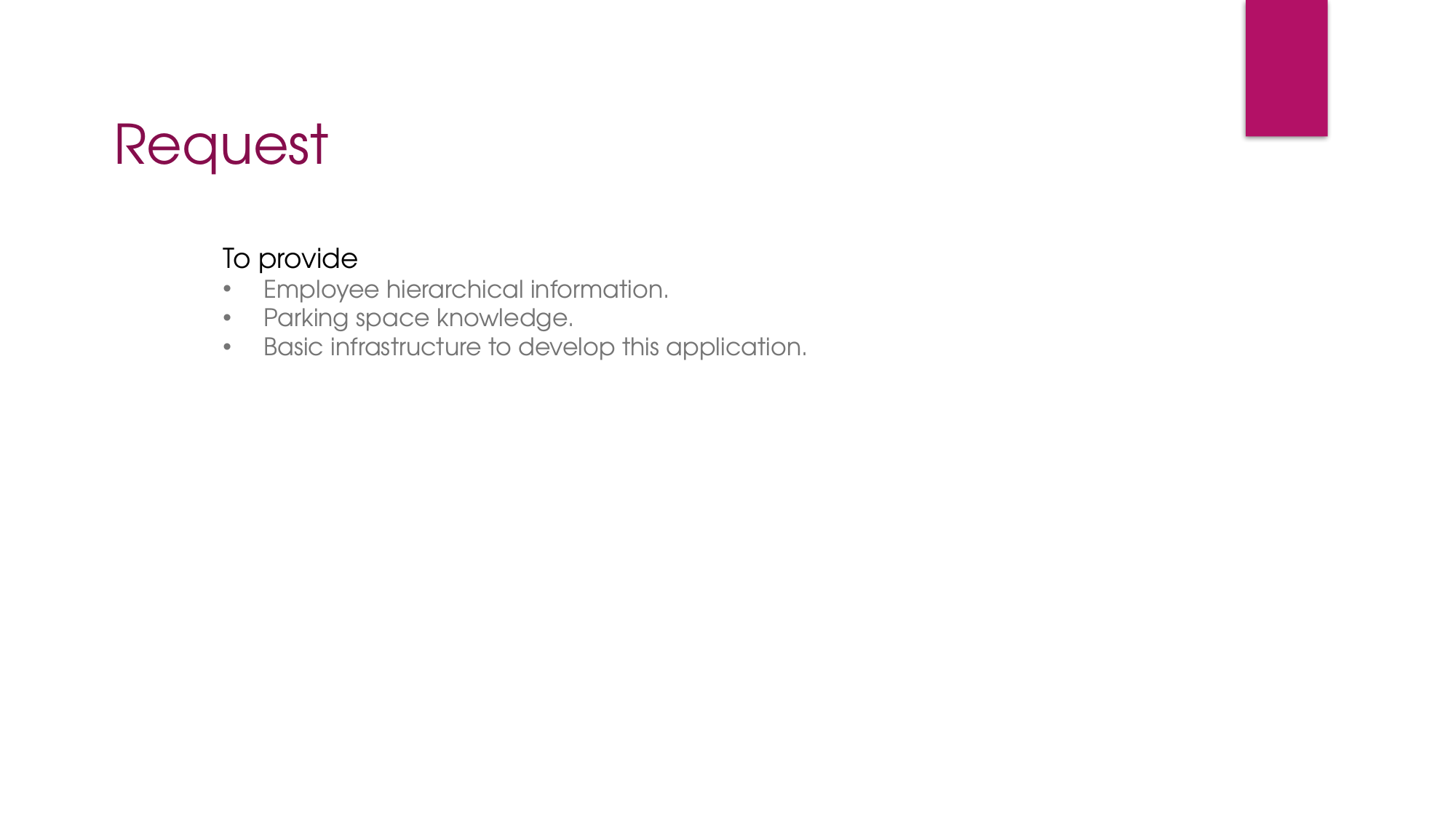

Request
To provide
Employee hierarchical information.
Parking space knowledge.
Basic infrastructure to develop this application.